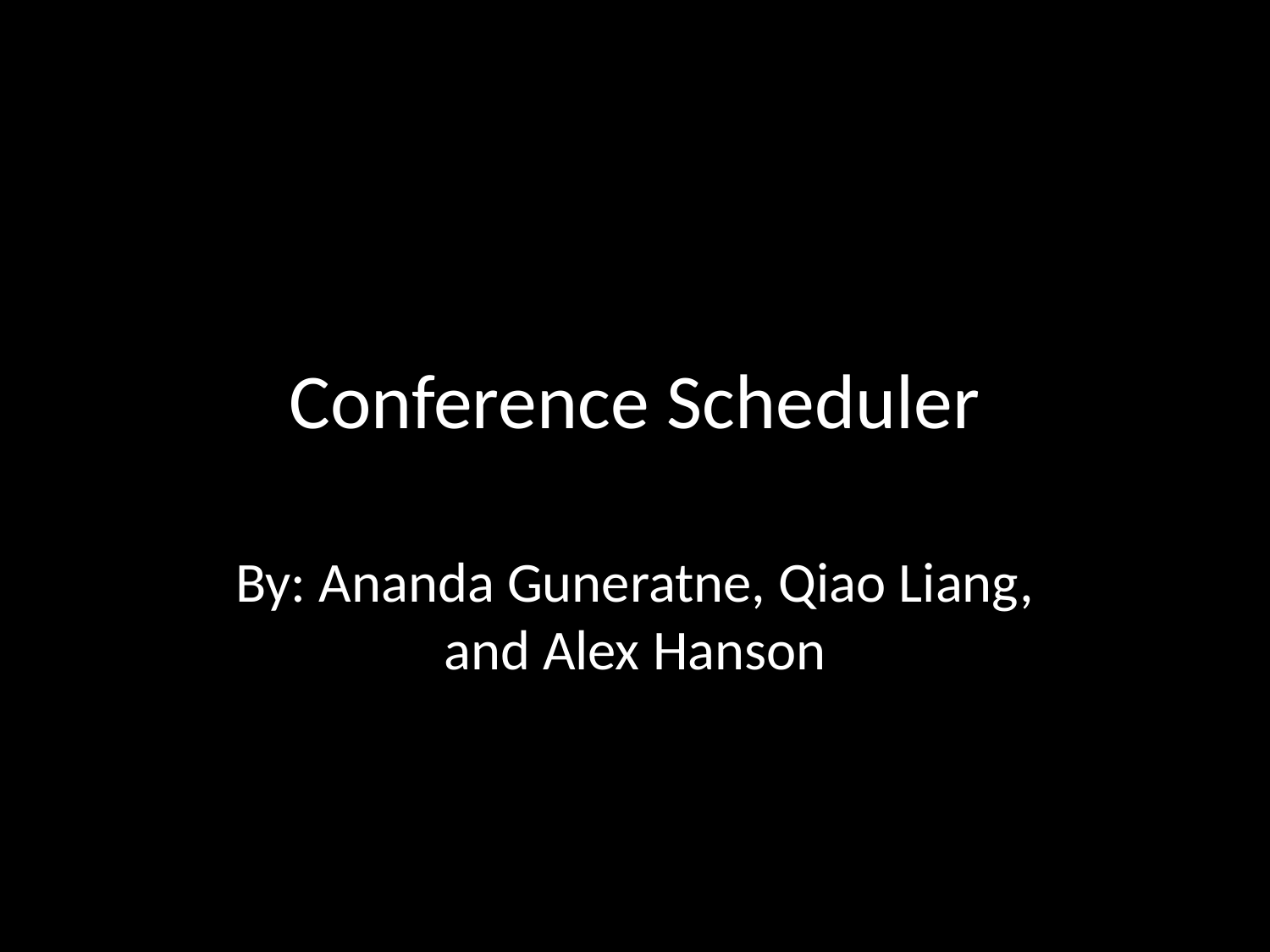

# Conference Scheduler
By: Ananda Guneratne, Qiao Liang, and Alex Hanson